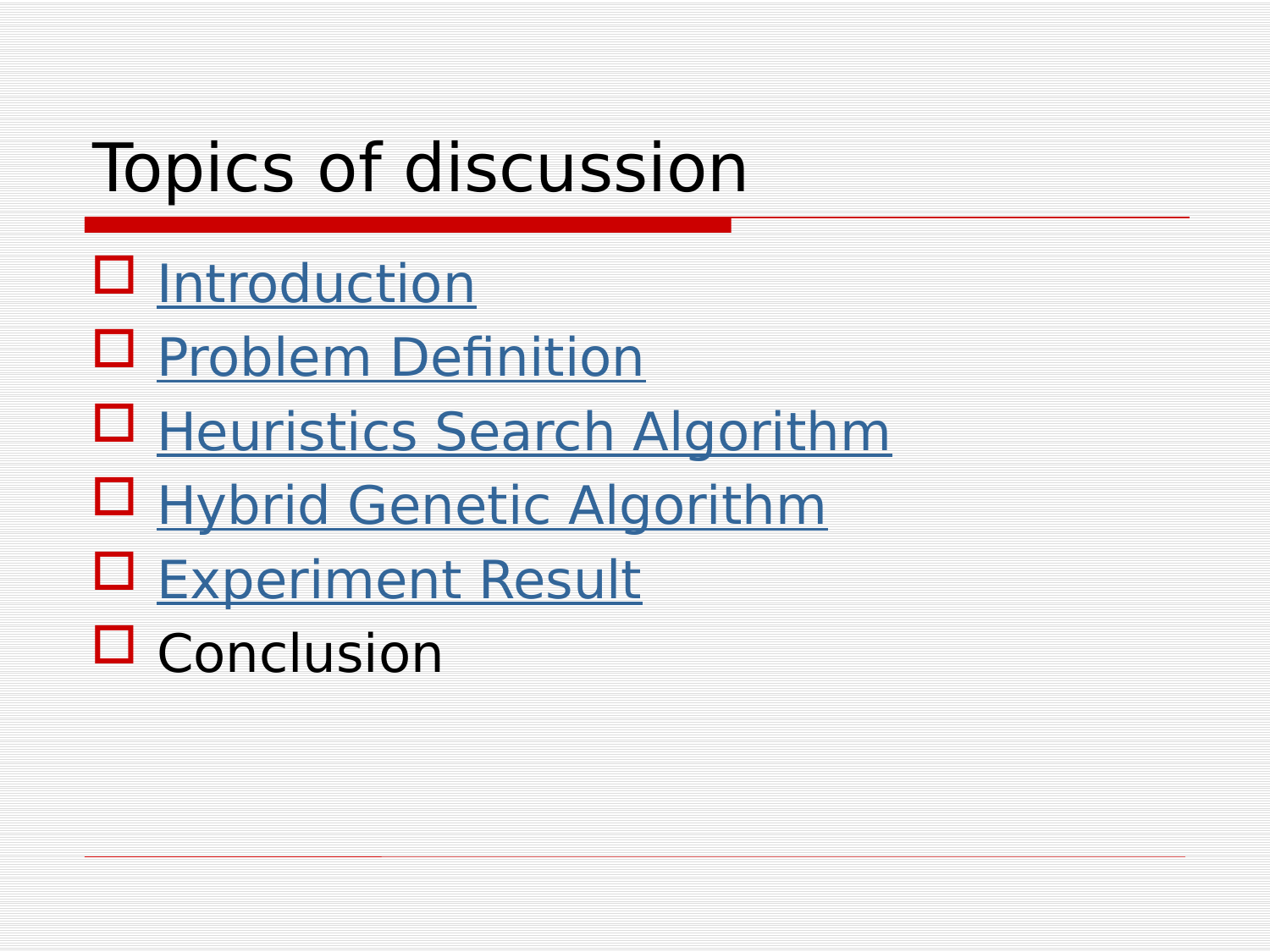

# Topics of discussion
Introduction
Problem Definition
Heuristics Search Algorithm
Hybrid Genetic Algorithm
Experiment Result
Conclusion